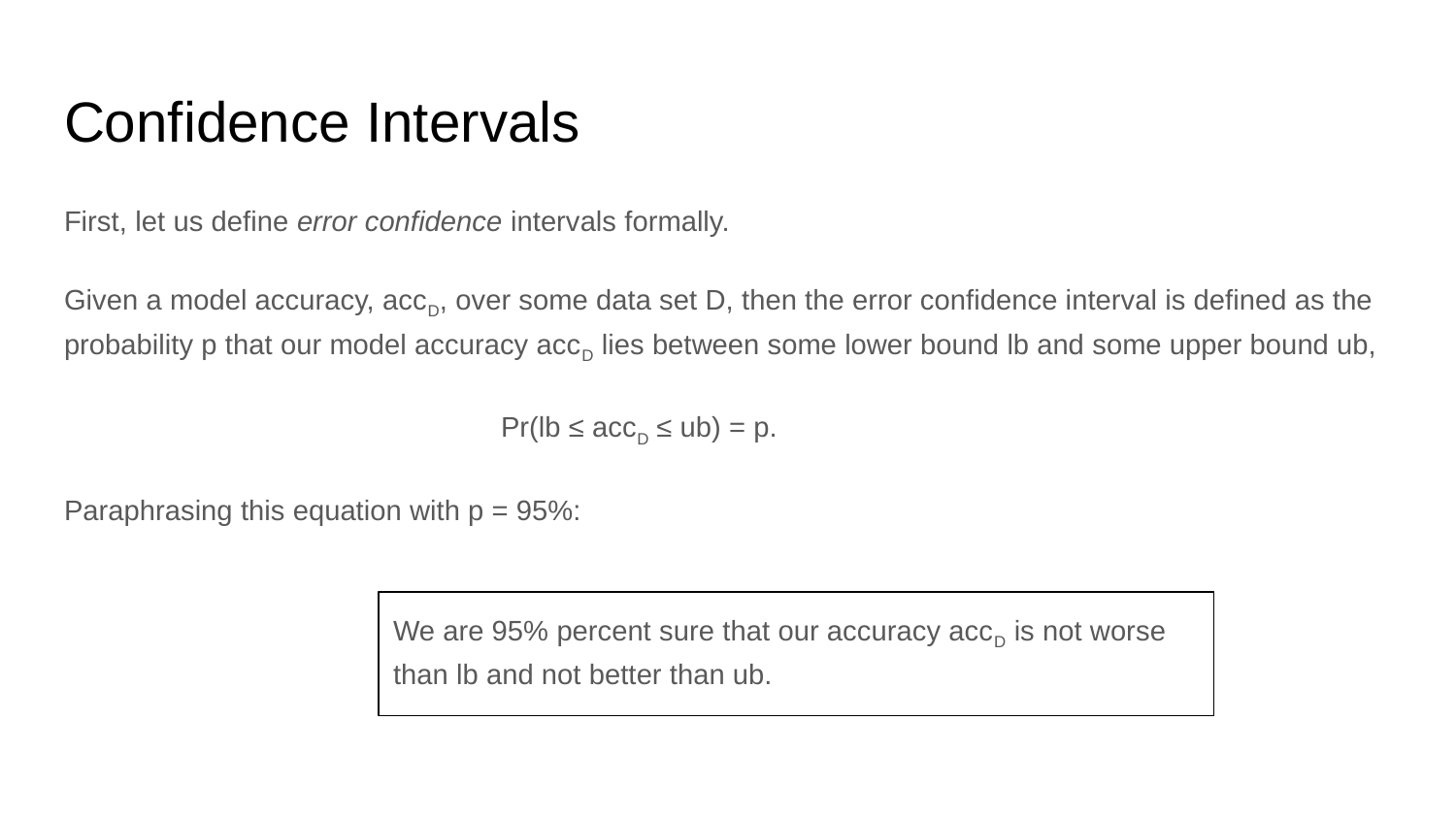

# Confidence Intervals
First, let us define error confidence intervals formally.
Given a model accuracy, accD, over some data set D, then the error confidence interval is defined as the probability p that our model accuracy accD lies between some lower bound lb and some upper bound ub,
			Pr(lb ≤ accD ≤ ub) = p.
Paraphrasing this equation with p = 95%:

We are 95% percent sure that our accuracy accD is not worse than lb and not better than ub.